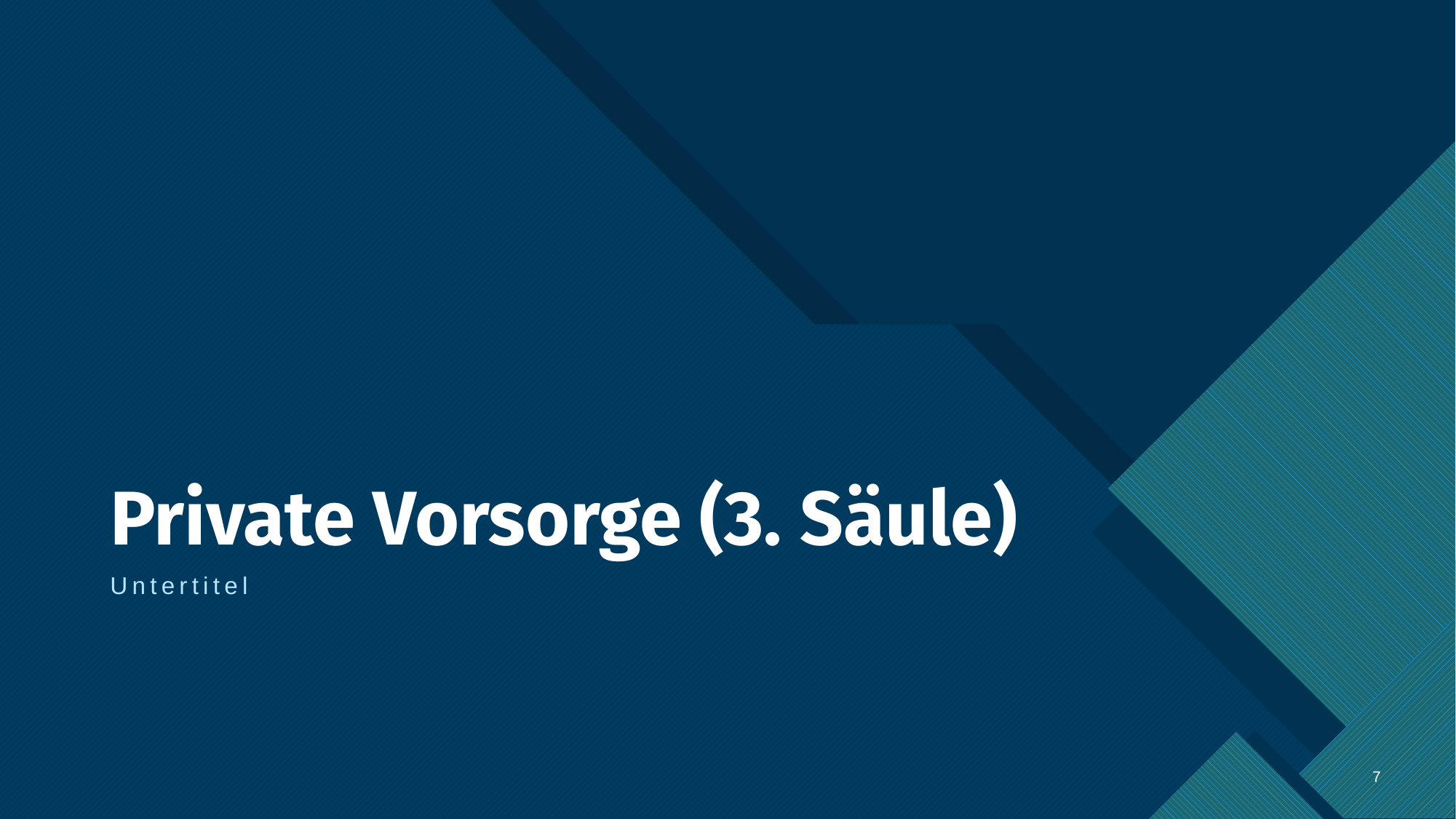

# Private Vorsorge (3. Säule)
Untertitel
7